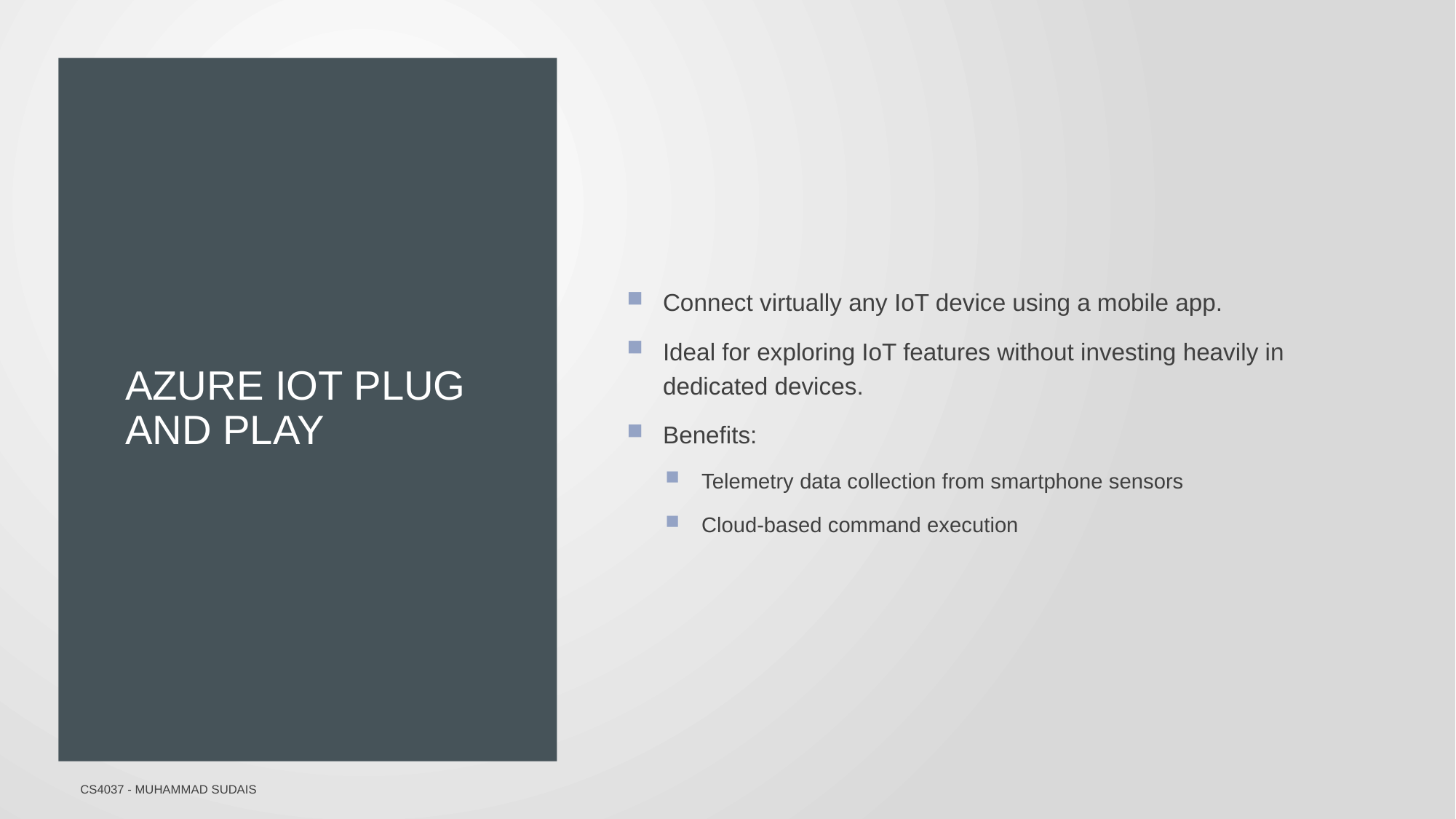

# Azure IoT Plug and Play
Connect virtually any IoT device using a mobile app.
Ideal for exploring IoT features without investing heavily in dedicated devices.
Benefits:
Telemetry data collection from smartphone sensors
Cloud-based command execution
CS4037 - Muhammad Sudais